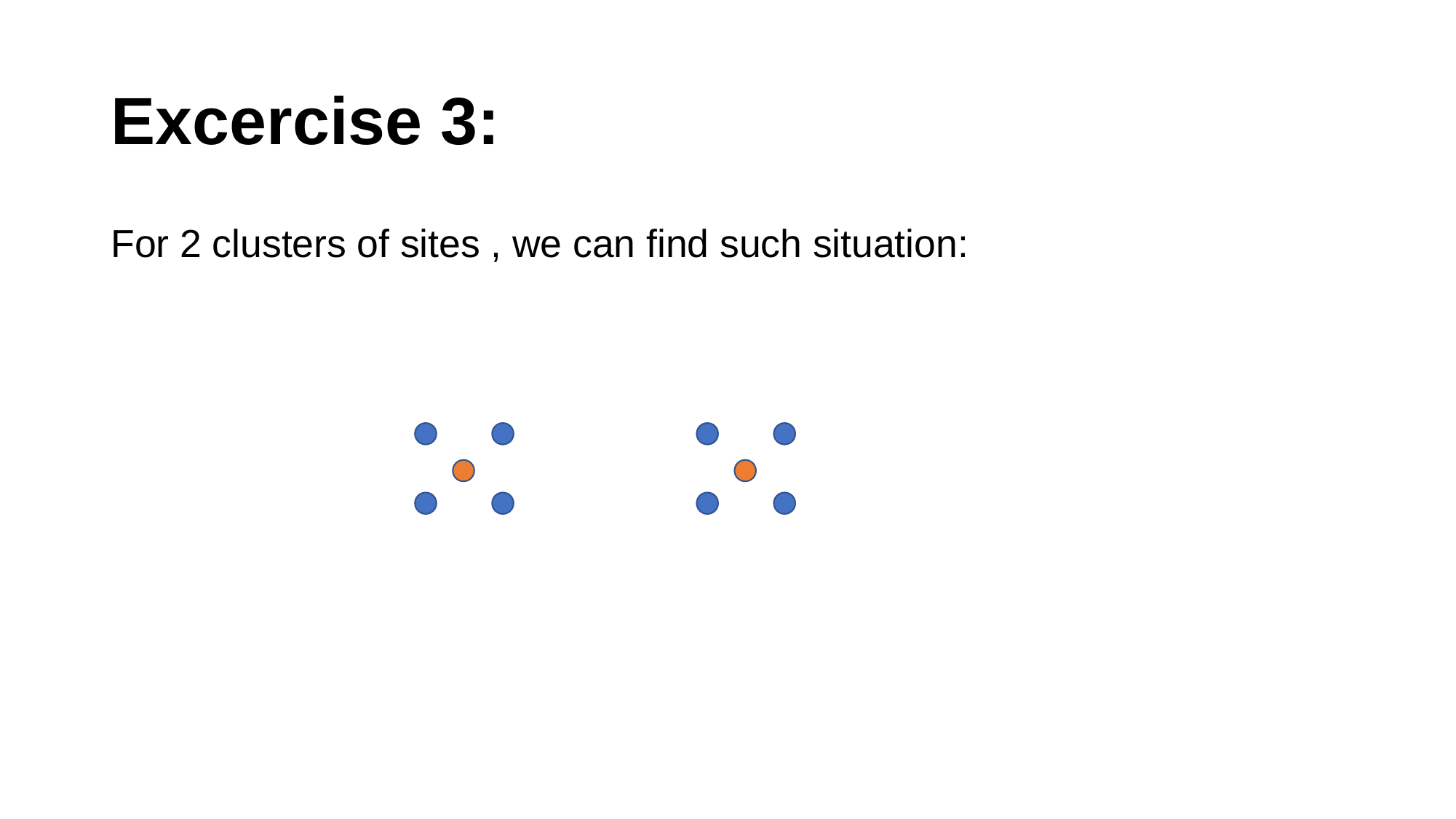

# Excercise 3:
For 2 clusters of sites , we can find such situation: